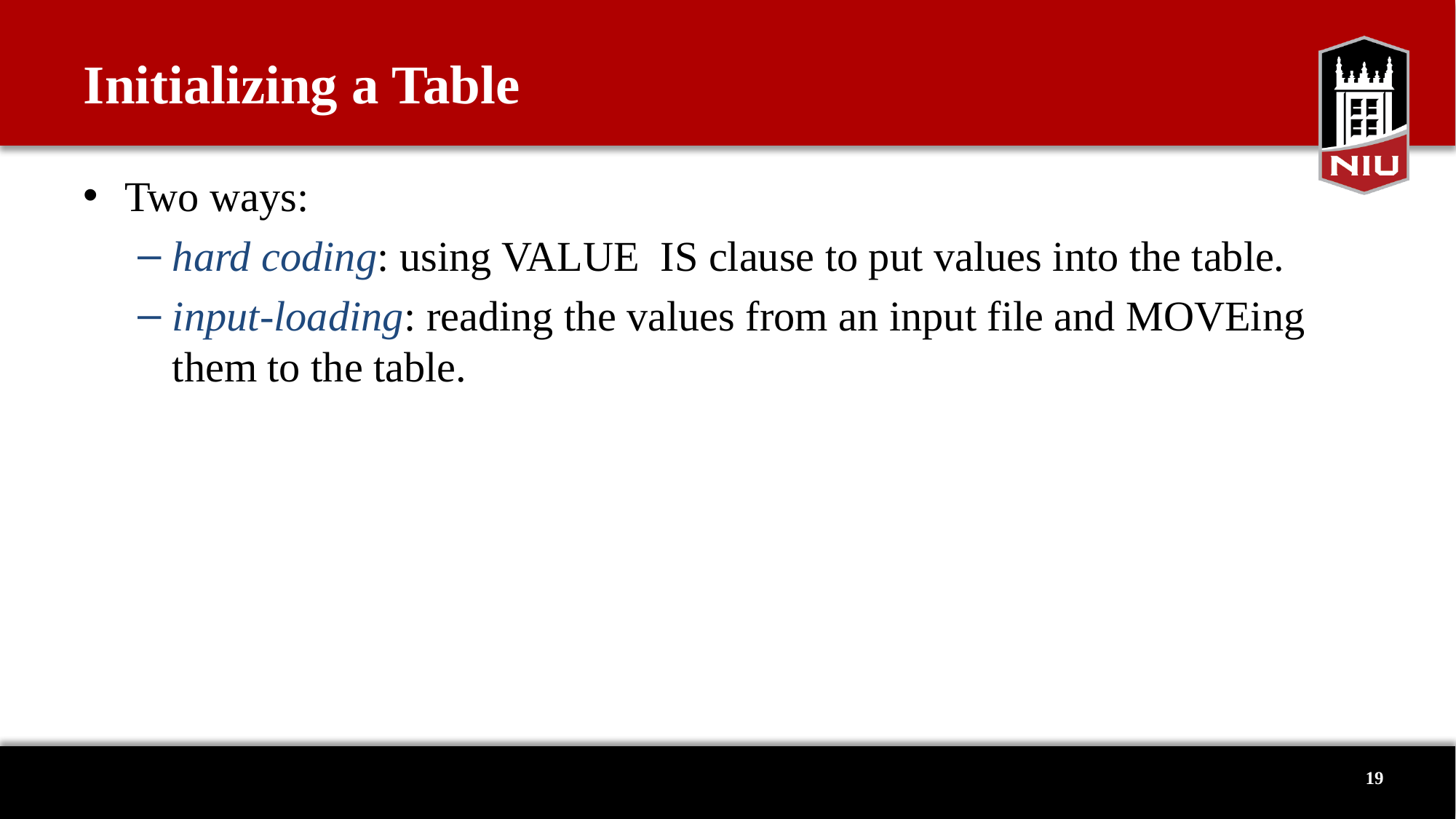

# Initializing a Table
Two ways:
hard coding: using VALUE  IS clause to put values into the table.
input-loading: reading the values from an input file and MOVEing them to the table.
19